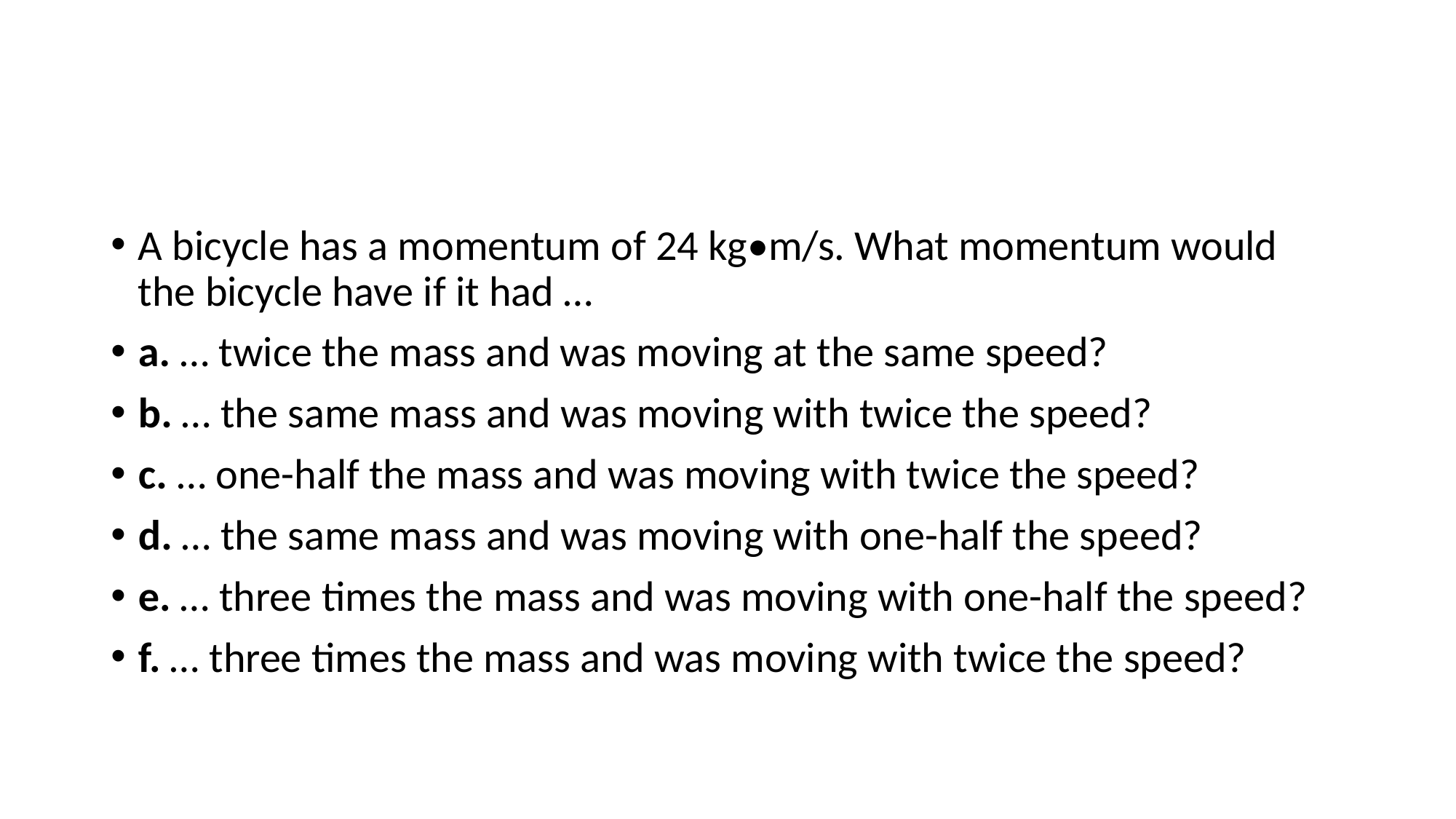

#
A bicycle has a momentum of 24 kg•m/s. What momentum would the bicycle have if it had …
a. … twice the mass and was moving at the same speed?
b. … the same mass and was moving with twice the speed?
c. … one-half the mass and was moving with twice the speed?
d. … the same mass and was moving with one-half the speed?
e. … three times the mass and was moving with one-half the speed?
f. … three times the mass and was moving with twice the speed?